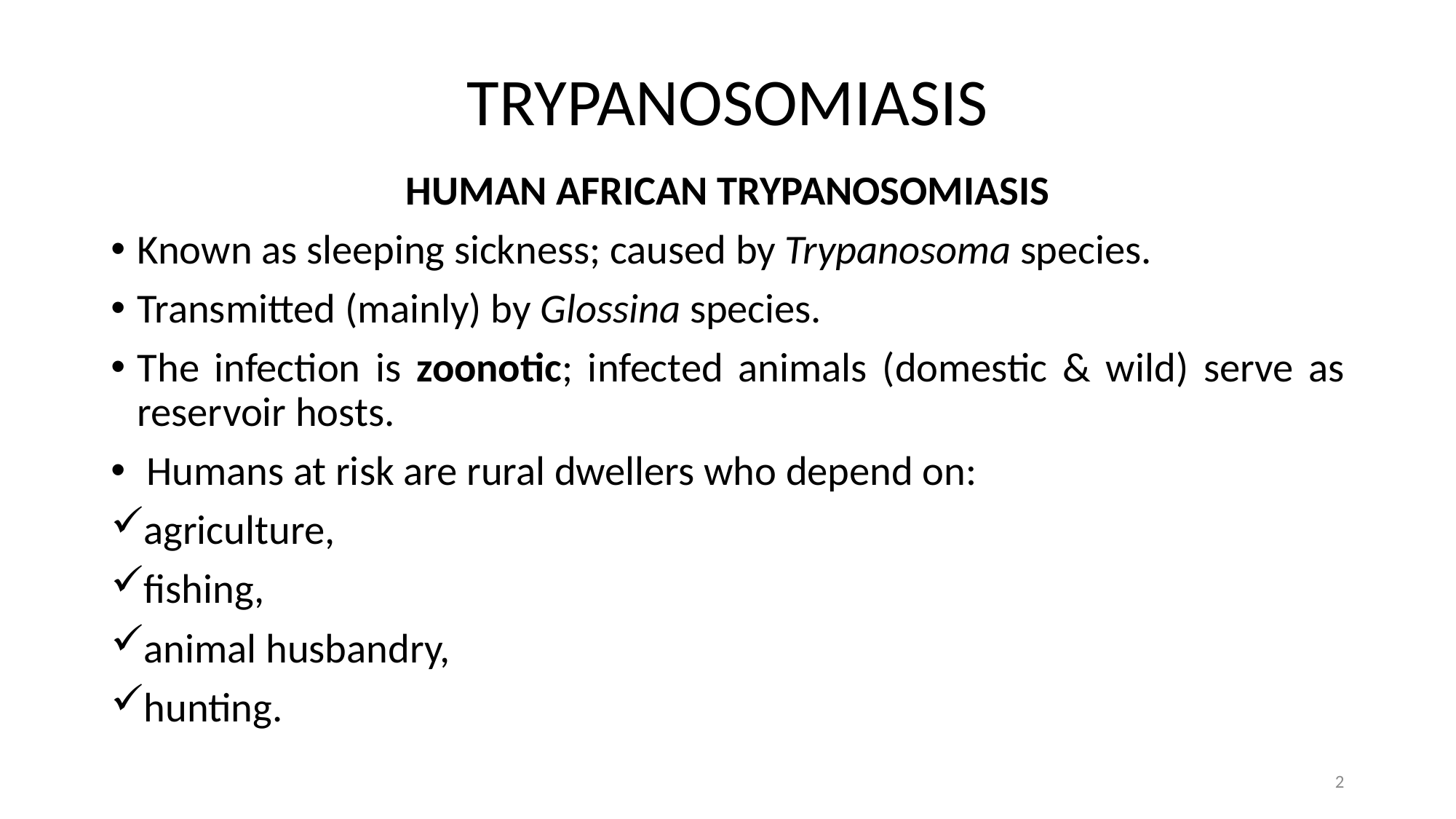

# TRYPANOSOMIASIS
HUMAN AFRICAN TRYPANOSOMIASIS
Known as sleeping sickness; caused by Trypanosoma species.
Transmitted (mainly) by Glossina species.
The infection is zoonotic; infected animals (domestic & wild) serve as reservoir hosts.
 Humans at risk are rural dwellers who depend on:
agriculture,
fishing,
animal husbandry,
hunting.
2